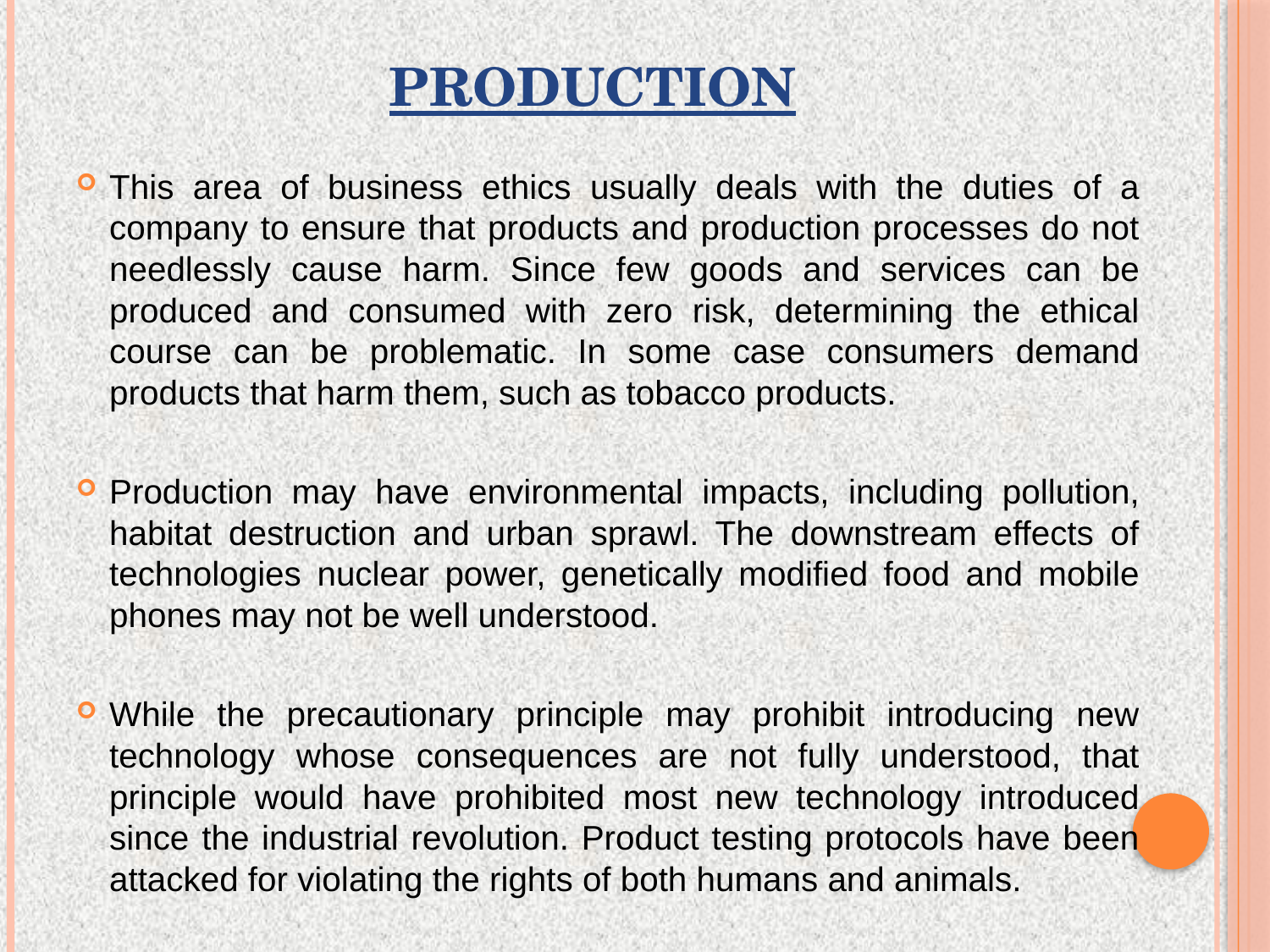

# Production
This area of business ethics usually deals with the duties of a company to ensure that products and production processes do not needlessly cause harm. Since few goods and services can be produced and consumed with zero risk, determining the ethical course can be problematic. In some case consumers demand products that harm them, such as tobacco products.

Production may have environmental impacts, including pollution, habitat destruction and urban sprawl. The downstream effects of technologies nuclear power, genetically modified food and mobile phones may not be well understood.

While the precautionary principle may prohibit introducing new technology whose consequences are not fully understood, that principle would have prohibited most new technology introduced since the industrial revolution. Product testing protocols have been attacked for violating the rights of both humans and animals.